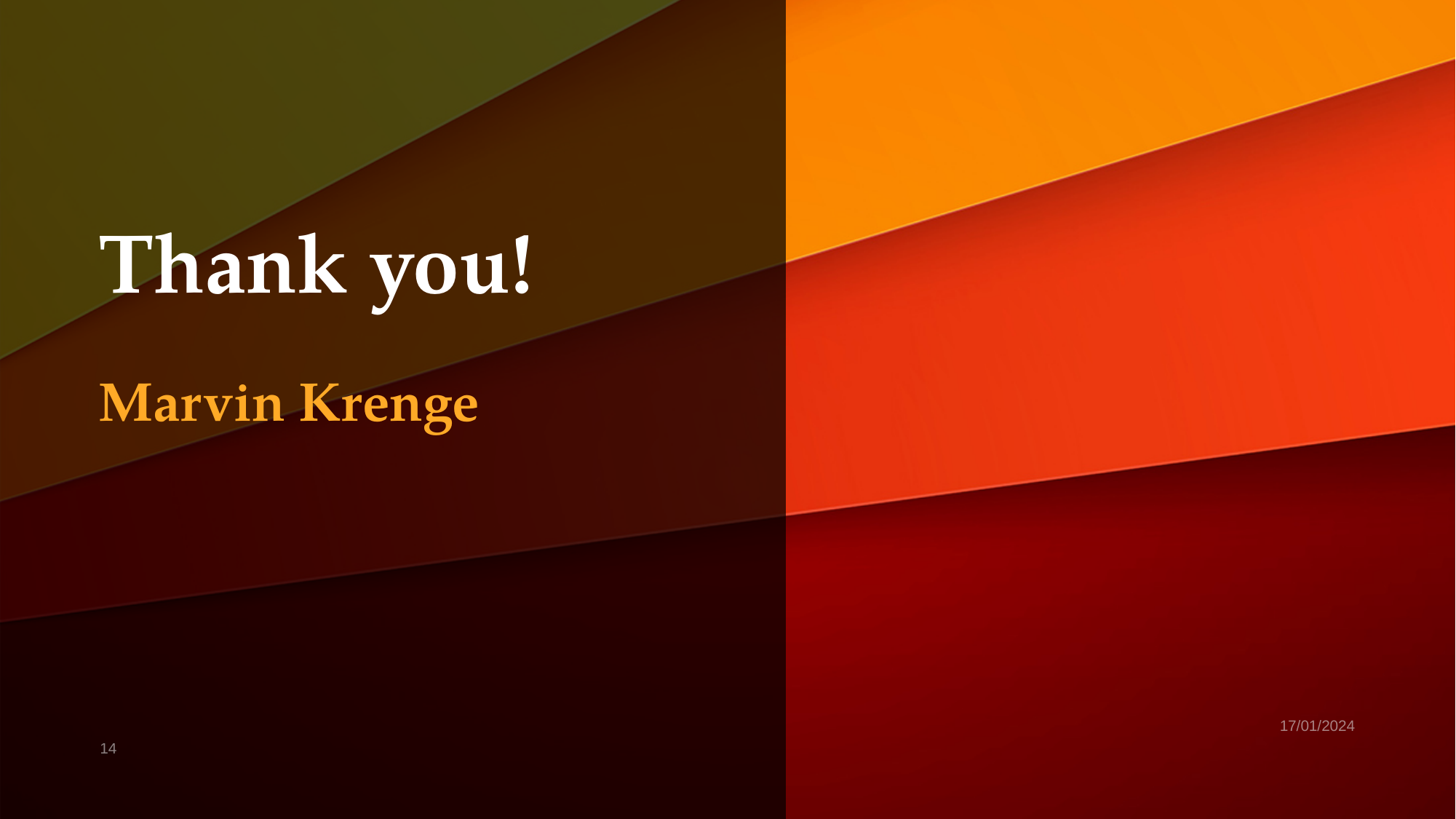

# Thank you!
Marvin Krenge
17/01/2024
14